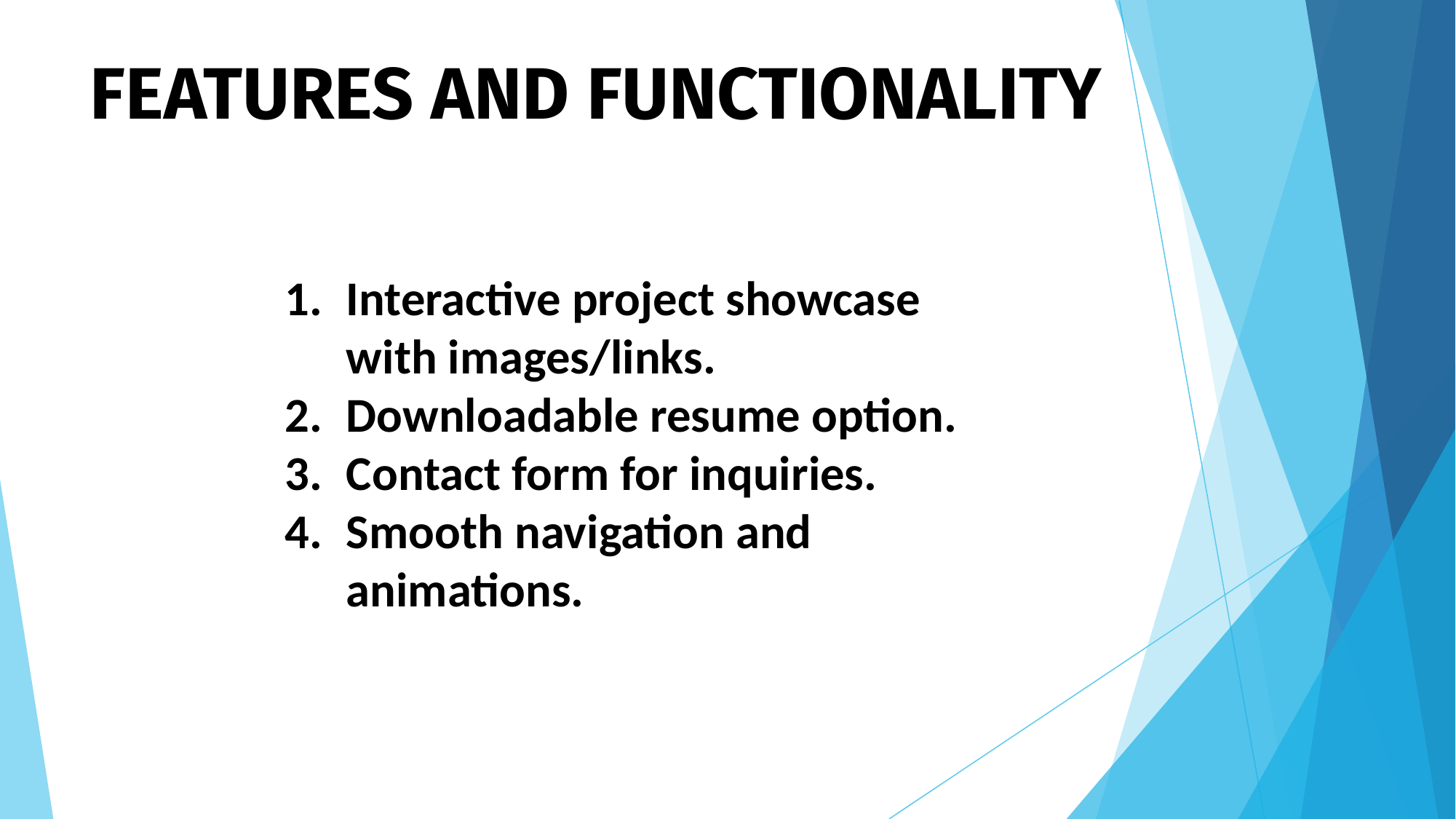

# FEATURES AND FUNCTIONALITY
Interactive project showcase with images/links.
Downloadable resume option.
Contact form for inquiries.
Smooth navigation and animations.